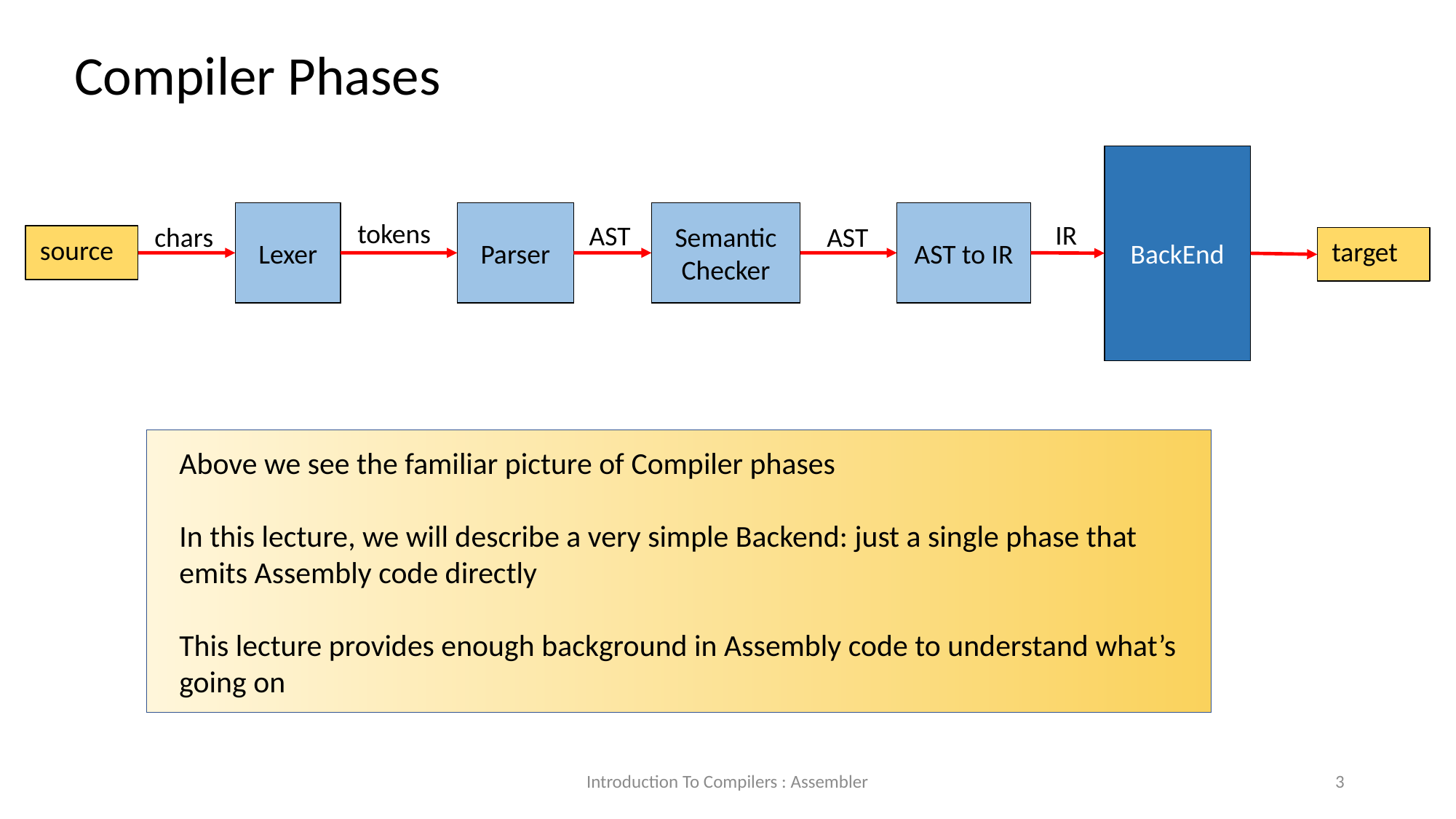

Compiler Phases
BackEnd
Lexer
Parser
Semantic
Checker
AST to IR
tokens
IR
AST
chars
AST
source
target

Above we see the familiar picture of Compiler phases

In this lecture, we will describe a very simple Backend: just a single phase that emits Assembly code directly

This lecture provides enough background in Assembly code to understand what’s going on
Introduction To Compilers : Assembler
3